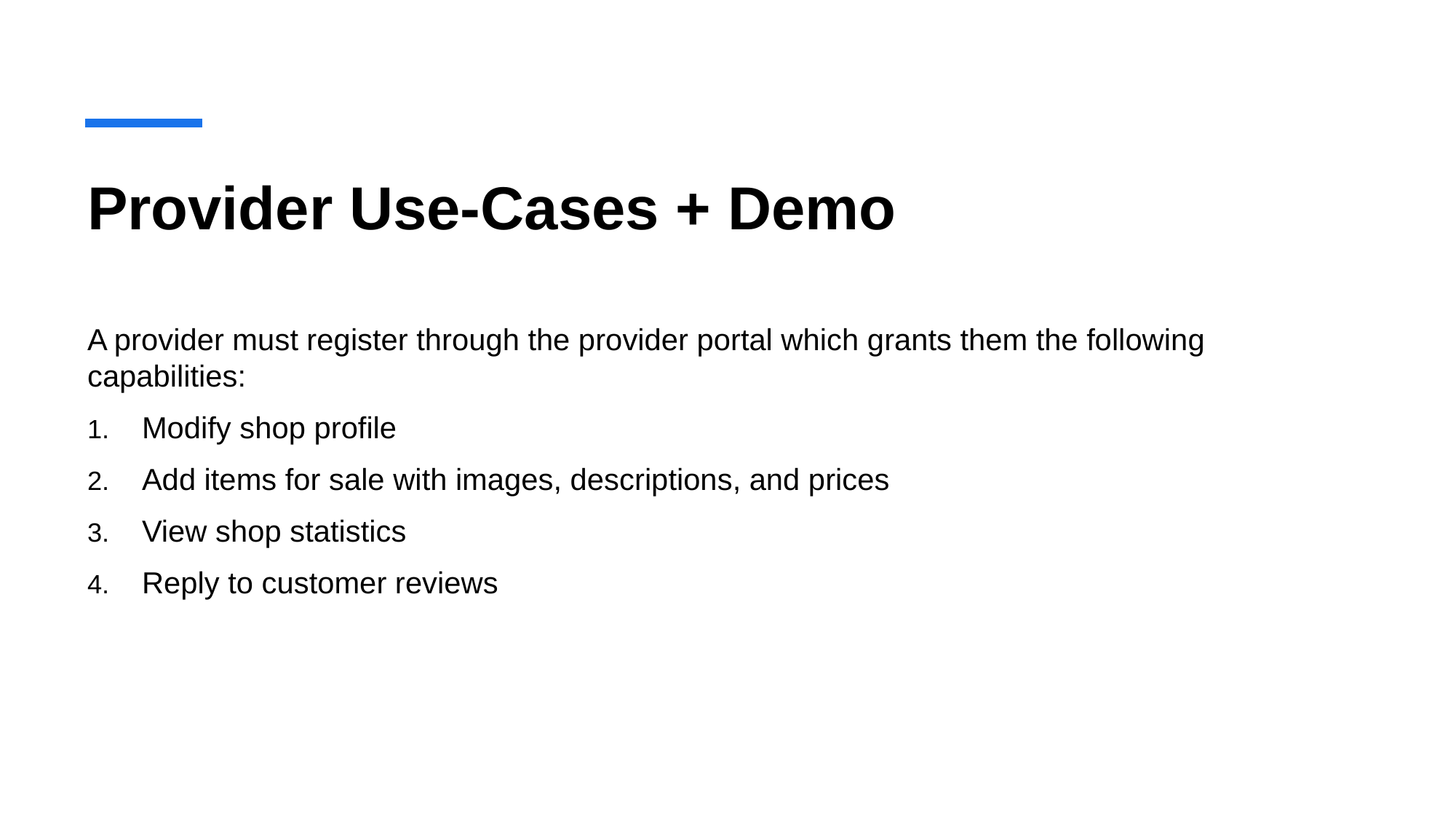

# Provider Use-Cases + Demo
A provider must register through the provider portal which grants them the following capabilities:
Modify shop profile
Add items for sale with images, descriptions, and prices
View shop statistics
Reply to customer reviews